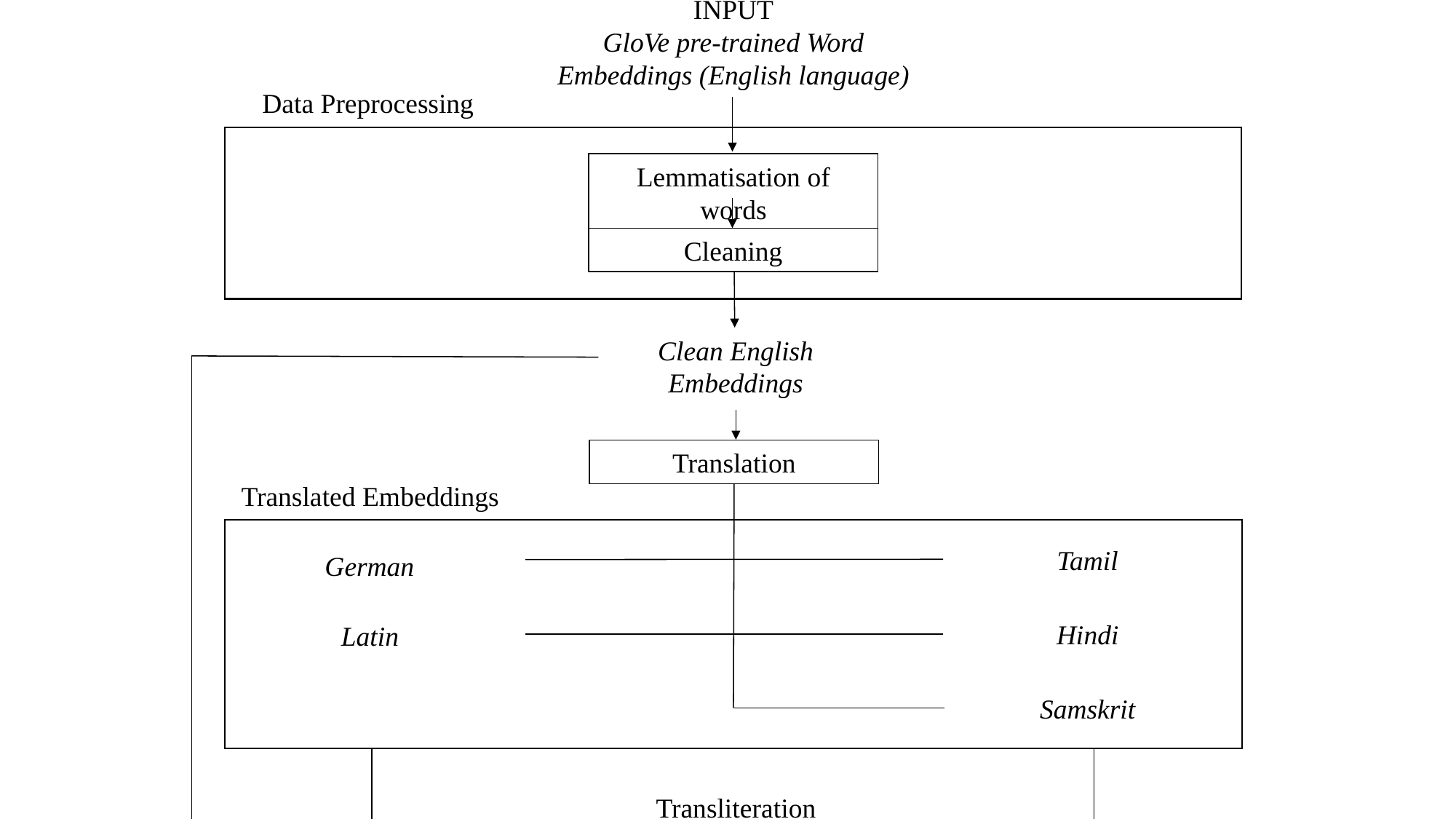

INPUT
GloVe pre-trained Word Embeddings (English language)
Data Preprocessing

Lemmatisation of words
Cleaning
Clean English Embeddings
Translation
Translated Embeddings

Tamil
German
Hindi
Latin
Samskrit
Transliteration

Anglicisation
Romanisation
Phonetic Indexing using Double Metaphone [15]
Phonetic indexes
Pairwise matching
Phonetic indexes of cognates with 50D vectors
Dimensionality reduction using PCA
Phonetic indexes of cognates with 2D vectors
Clustering
Cognate clusters